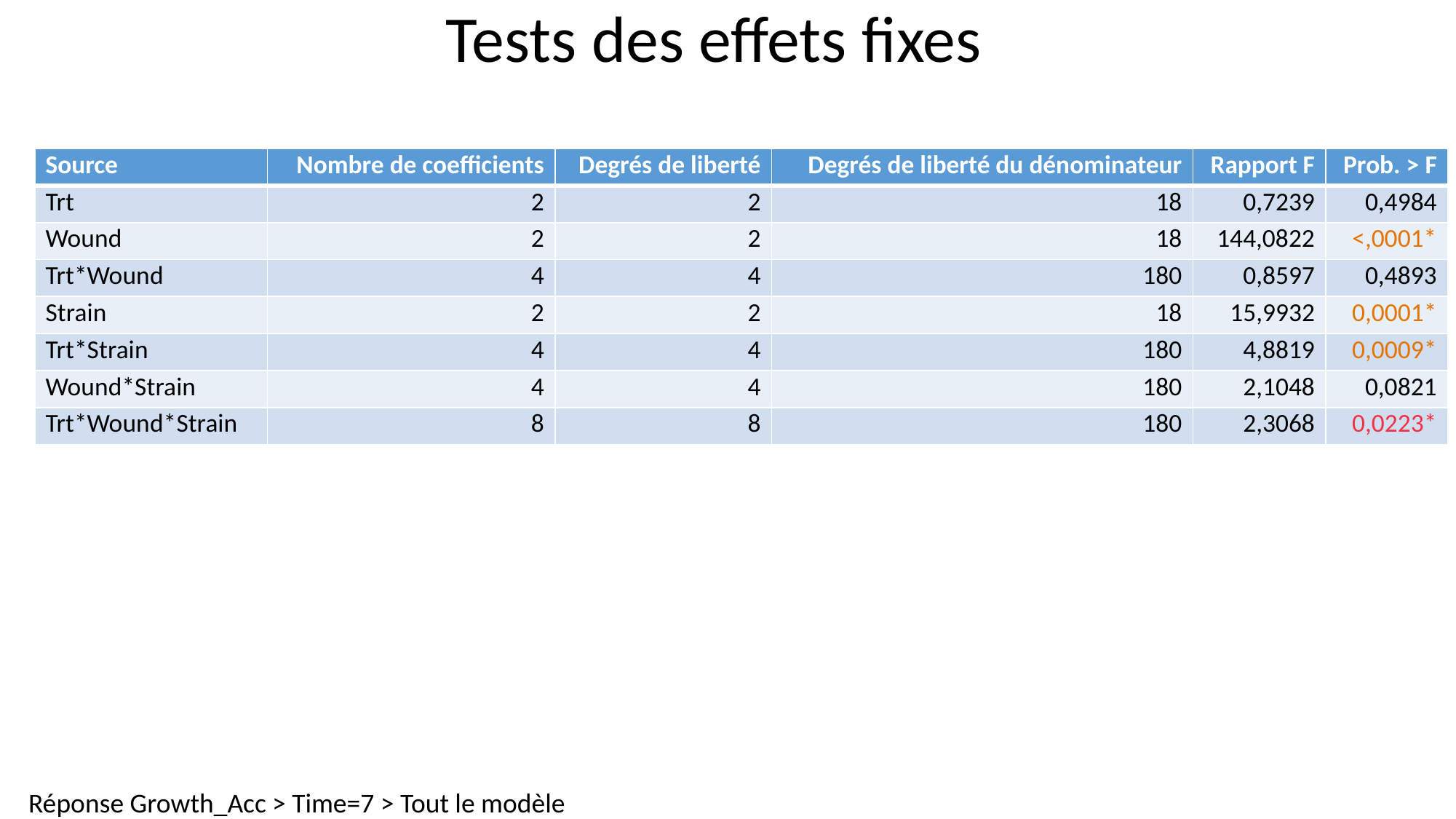

# Tests des effets fixes
| Source | Nombre de coefficients | Degrés de liberté | Degrés de liberté du dénominateur | Rapport F | Prob. > F |
| --- | --- | --- | --- | --- | --- |
| Trt | 2 | 2 | 18 | 0,7239 | 0,4984 |
| Wound | 2 | 2 | 18 | 144,0822 | <,0001\* |
| Trt\*Wound | 4 | 4 | 180 | 0,8597 | 0,4893 |
| Strain | 2 | 2 | 18 | 15,9932 | 0,0001\* |
| Trt\*Strain | 4 | 4 | 180 | 4,8819 | 0,0009\* |
| Wound\*Strain | 4 | 4 | 180 | 2,1048 | 0,0821 |
| Trt\*Wound\*Strain | 8 | 8 | 180 | 2,3068 | 0,0223\* |
Réponse Growth_Acc > Time=7 > Tout le modèle